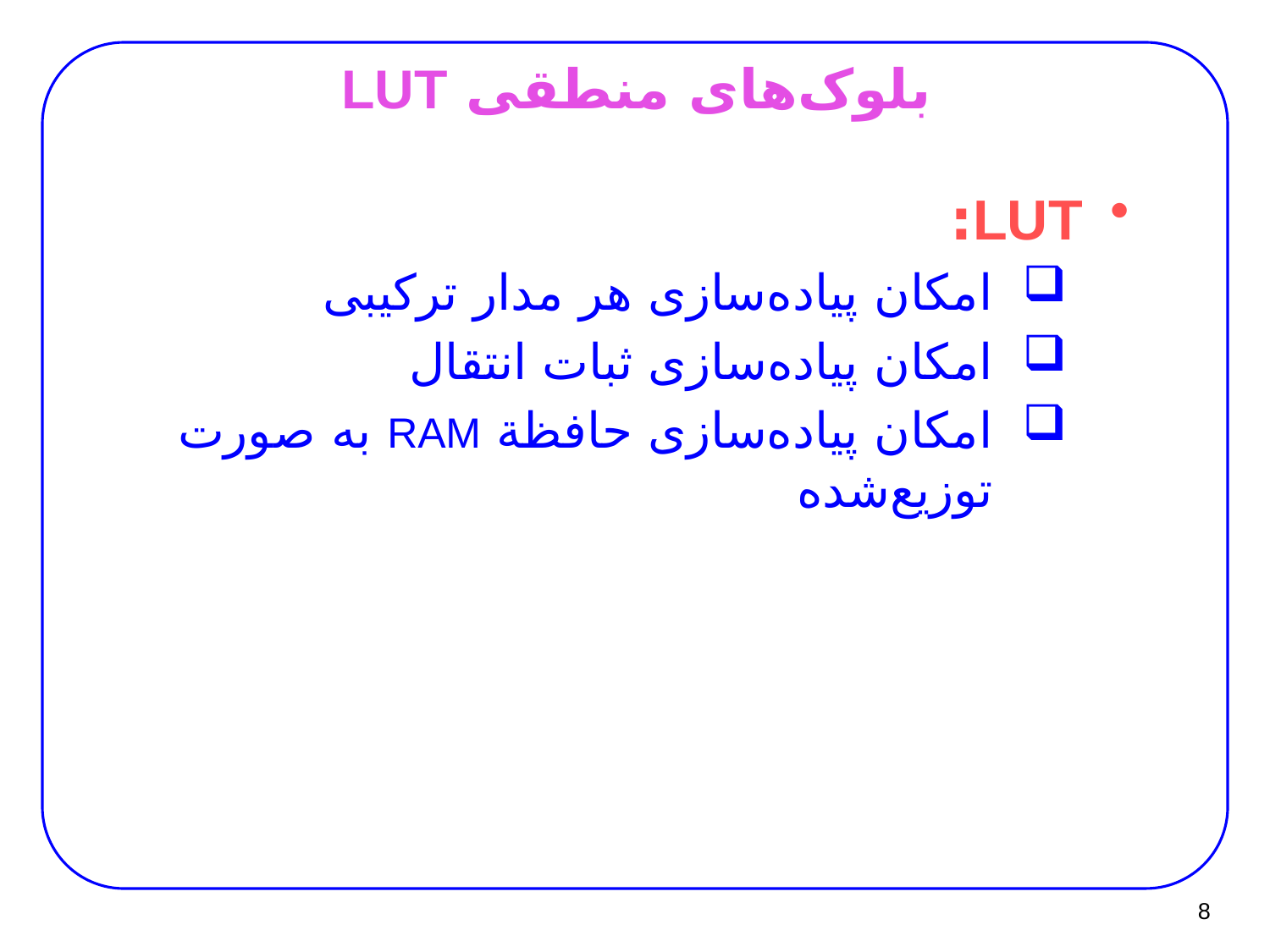

# بلوک‌های منطقی LUT
LUT:
امکان پیاده‌سازی هر مدار ترکیبی
امکان پیاده‌سازی ثبات انتقال
امکان پیاده‌سازی حافظة RAM به صورت توزیع‌شده
8